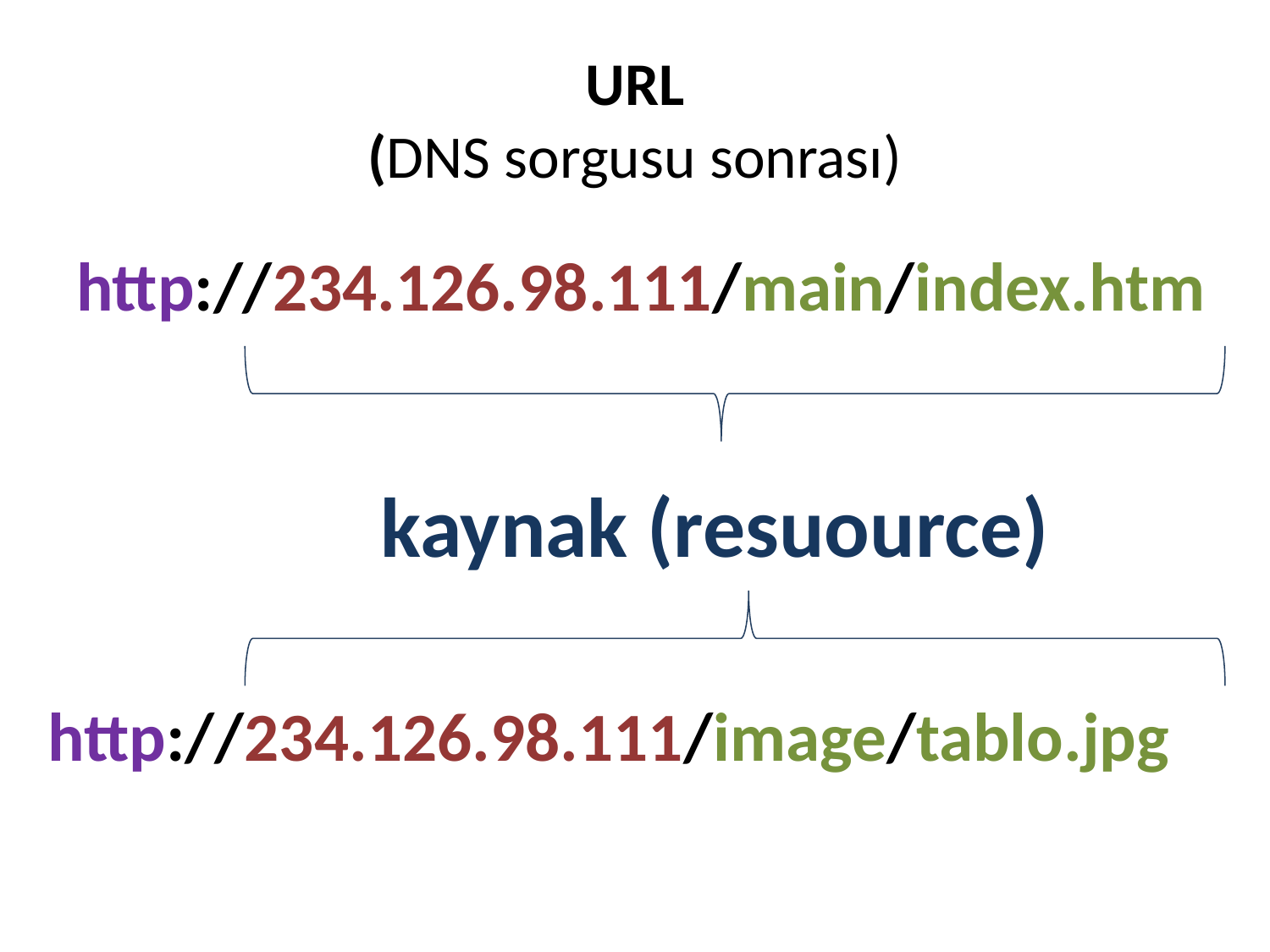

# URL (DNS sorgusu sonrası)

http://234.126.98.111/main/index.htm

kaynak (resuource)

http://234.126.98.111/image/tablo.jpg